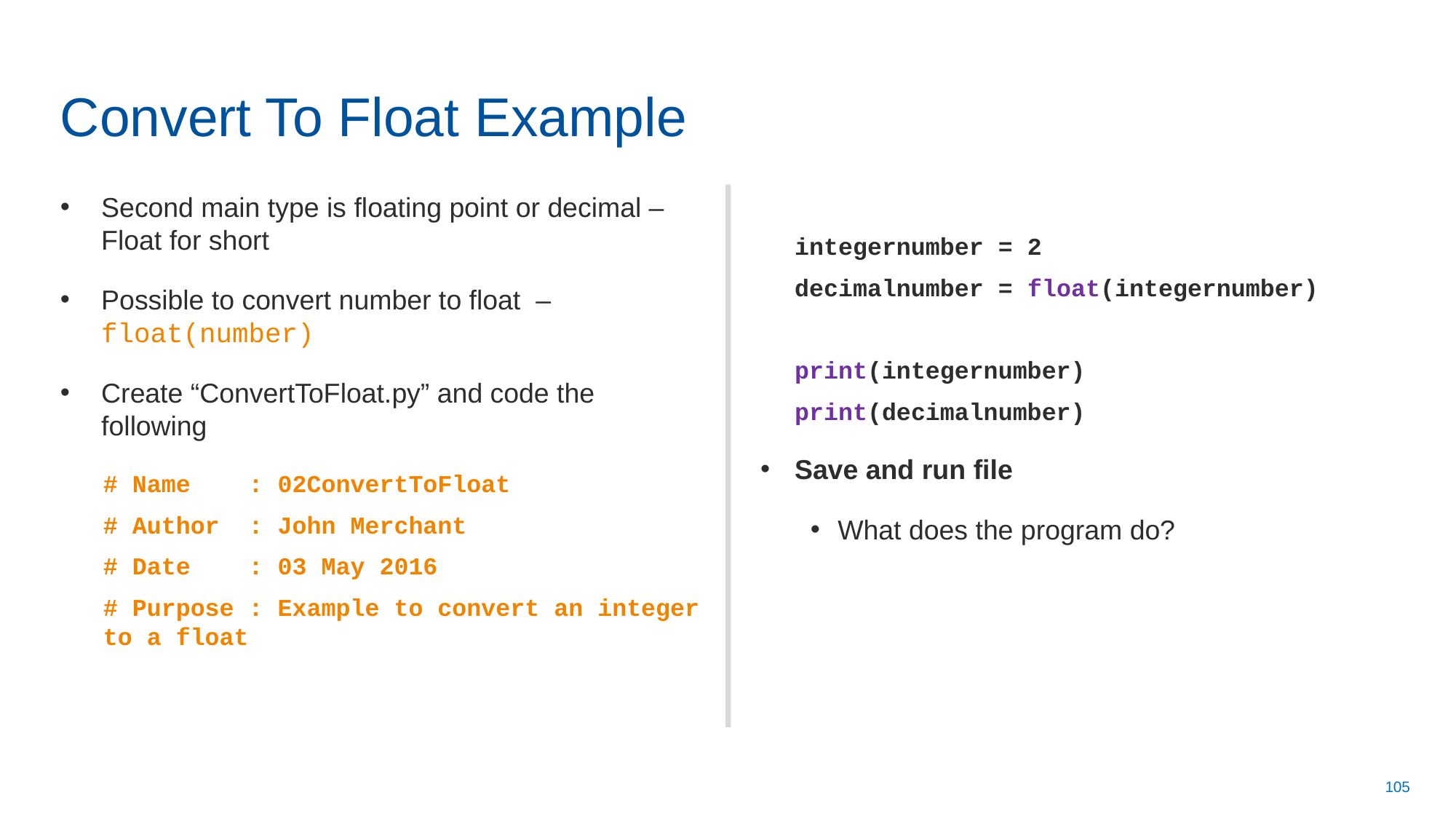

# Convert To Float Example
Second main type is floating point or decimal – Float for short
Possible to convert number to float  – float(number)
Create “ConvertToFloat.py” and code the following
# Name    : 02ConvertToFloat
# Author  : John Merchant
# Date    : 03 May 2016
# Purpose : Example to convert an integer to a float

integernumber = 2
decimalnumber = float(integernumber)

print(integernumber)
print(decimalnumber)
Save and run file
What does the program do?